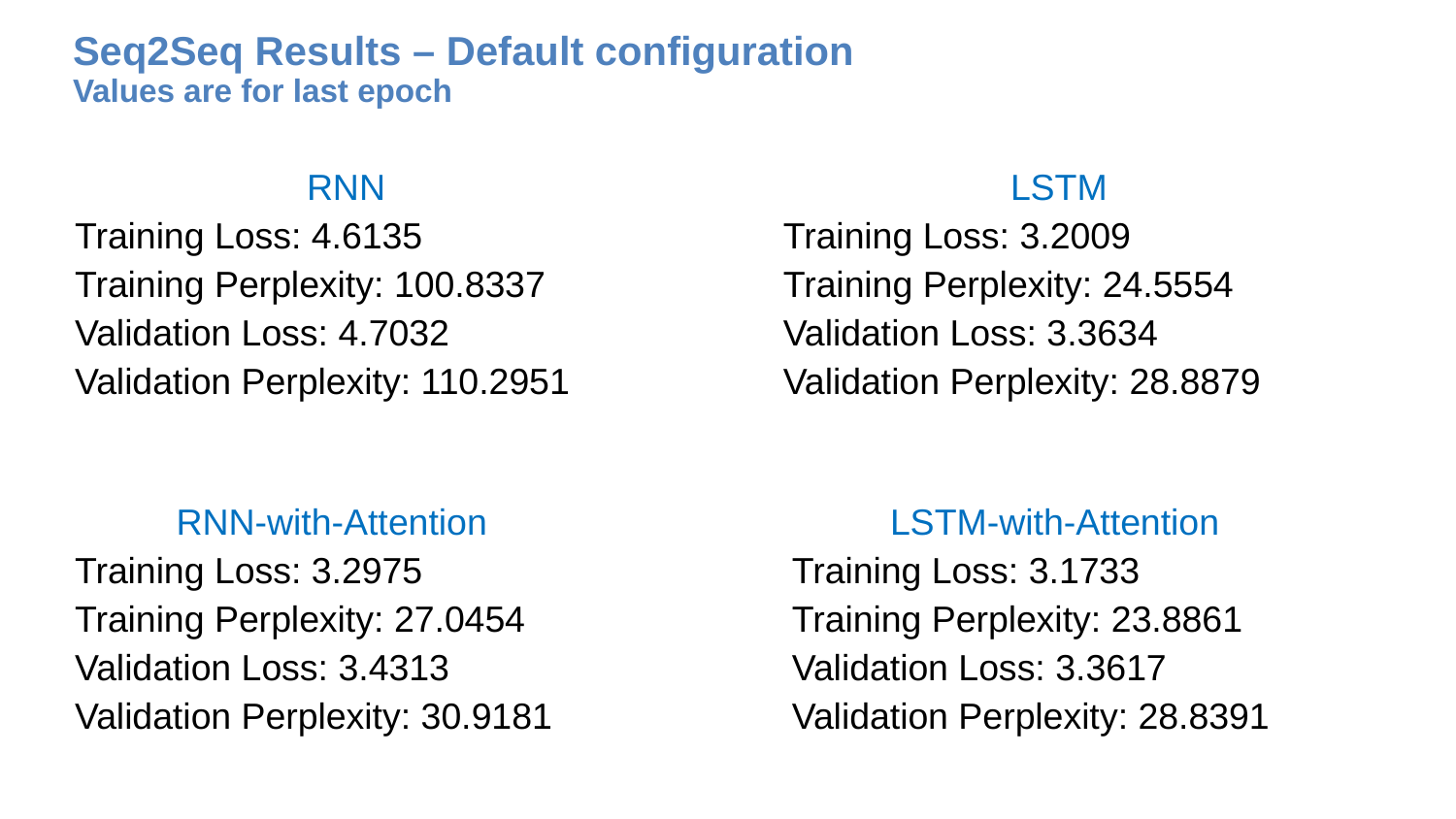

# Seq2Seq Results – Default configuration Values are for last epoch
RNN
Training Loss: 4.6135
Training Perplexity: 100.8337
Validation Loss: 4.7032
Validation Perplexity: 110.2951
LSTM
Training Loss: 3.2009
Training Perplexity: 24.5554
Validation Loss: 3.3634
Validation Perplexity: 28.8879
RNN-with-Attention
Training Loss: 3.2975
Training Perplexity: 27.0454
Validation Loss: 3.4313
Validation Perplexity: 30.9181
LSTM-with-Attention
Training Loss: 3.1733
Training Perplexity: 23.8861
Validation Loss: 3.3617
Validation Perplexity: 28.8391